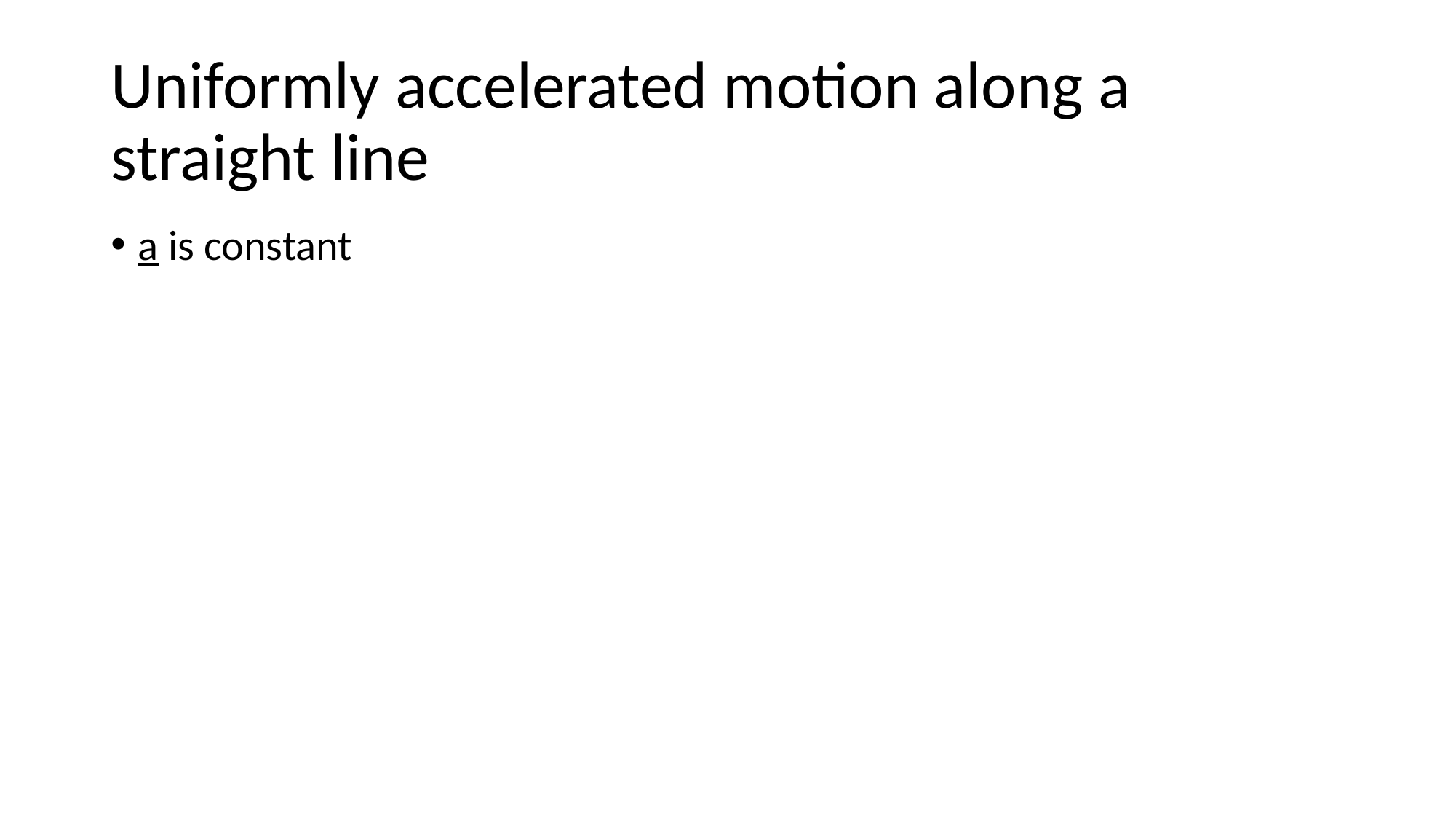

# Uniformly accelerated motion along a straight line
a is constant